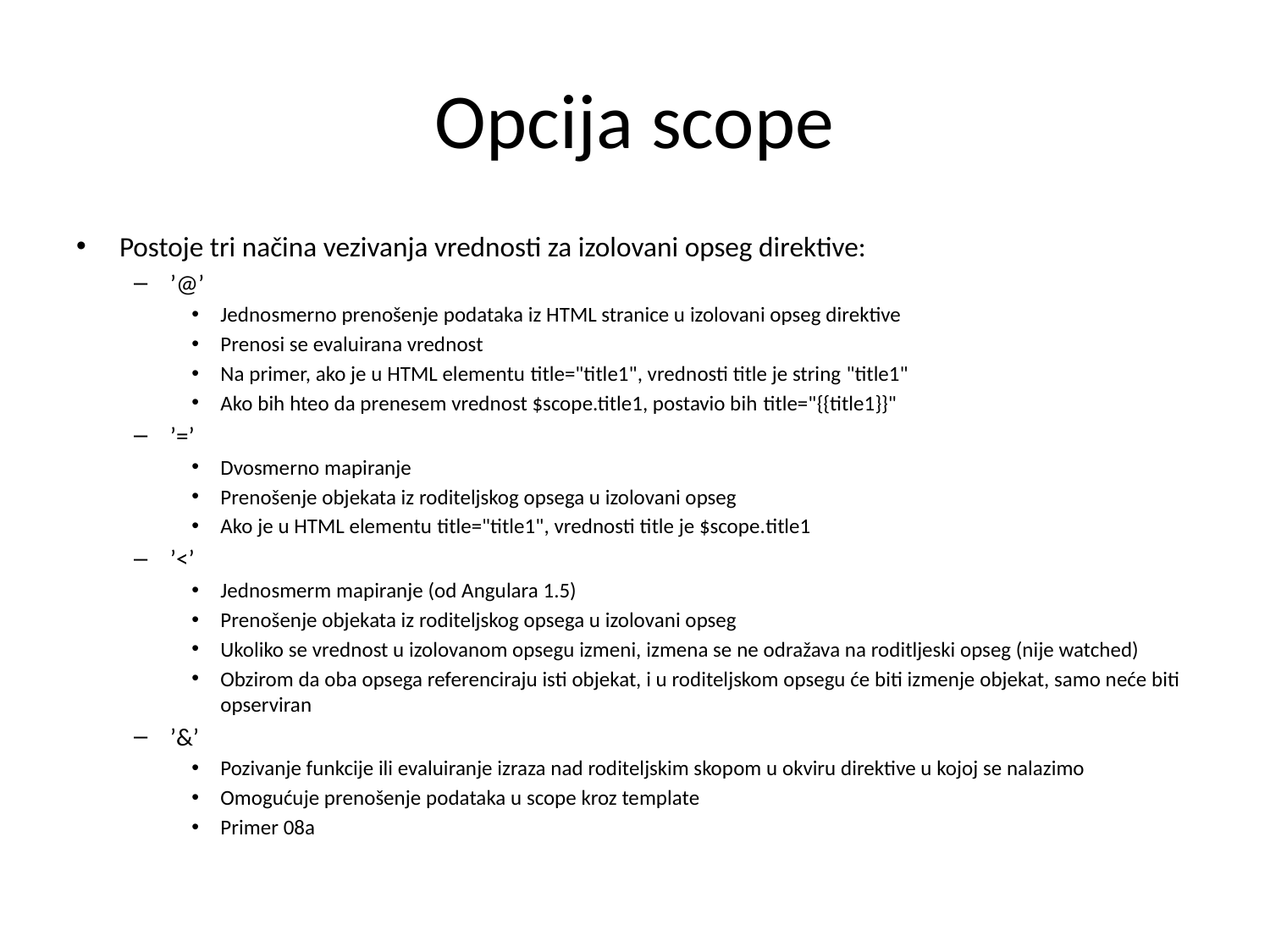

# Opcija scope
Postoje tri načina vezivanja vrednosti za izolovani opseg direktive:
’@’
Jednosmerno prenošenje podataka iz HTML stranice u izolovani opseg direktive
Prenosi se evaluirana vrednost
Na primer, ako je u HTML elementu title="title1", vrednosti title je string "title1"
Ako bih hteo da prenesem vrednost $scope.title1, postavio bih title="{{title1}}"
’=’
Dvosmerno mapiranje
Prenošenje objekata iz roditeljskog opsega u izolovani opseg
Ako je u HTML elementu title="title1", vrednosti title je $scope.title1
’<’
Jednosmerm mapiranje (od Angulara 1.5)
Prenošenje objekata iz roditeljskog opsega u izolovani opseg
Ukoliko se vrednost u izolovanom opsegu izmeni, izmena se ne odražava na roditljeski opseg (nije watched)
Obzirom da oba opsega referenciraju isti objekat, i u roditeljskom opsegu će biti izmenje objekat, samo neće biti opserviran
’&’
Pozivanje funkcije ili evaluiranje izraza nad roditeljskim skopom u okviru direktive u kojoj se nalazimo
Omogućuje prenošenje podataka u scope kroz template
Primer 08a